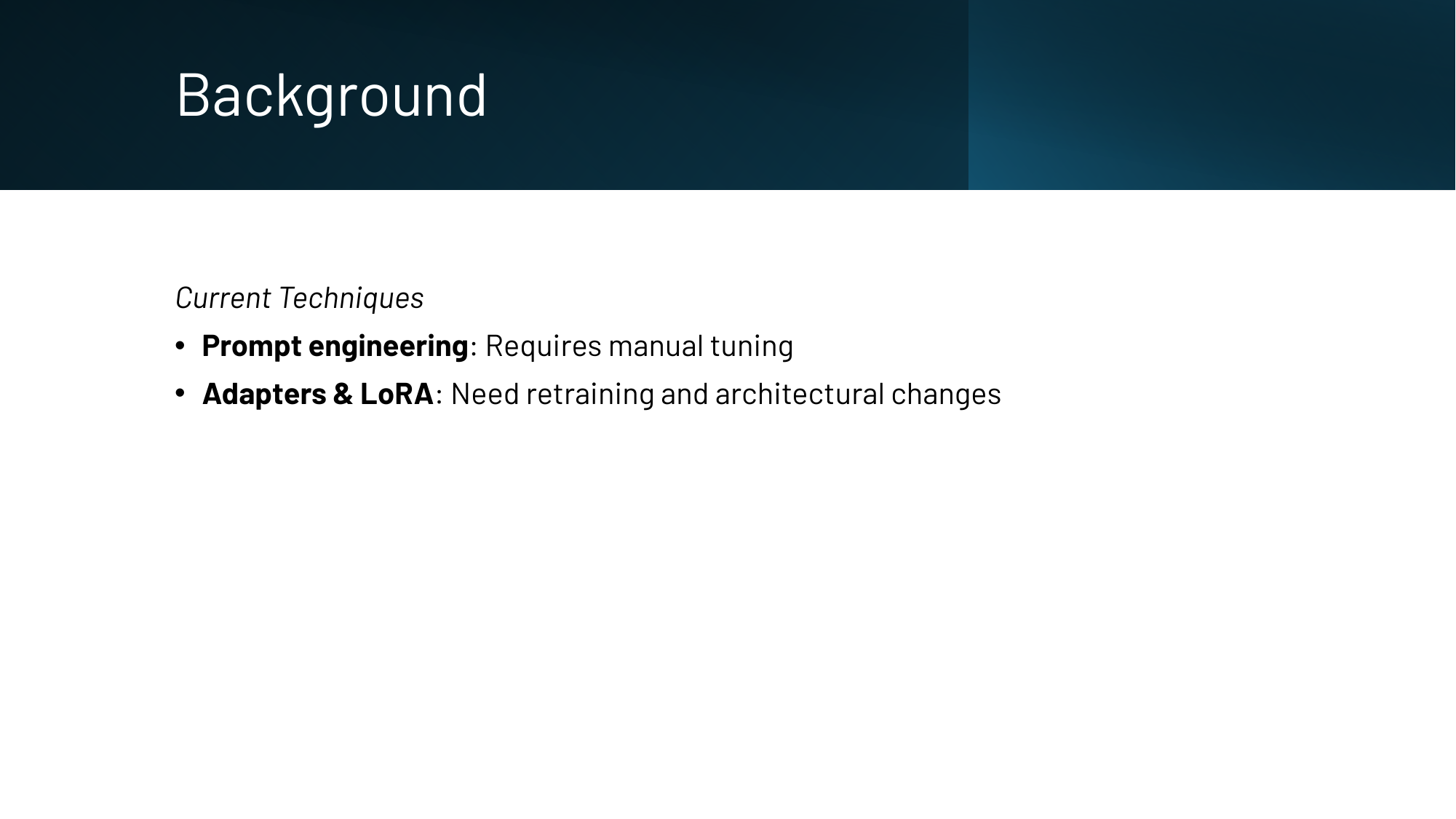

# Background
Current Techniques
Prompt engineering: Requires manual tuning
Adapters & LoRA: Need retraining and architectural changes